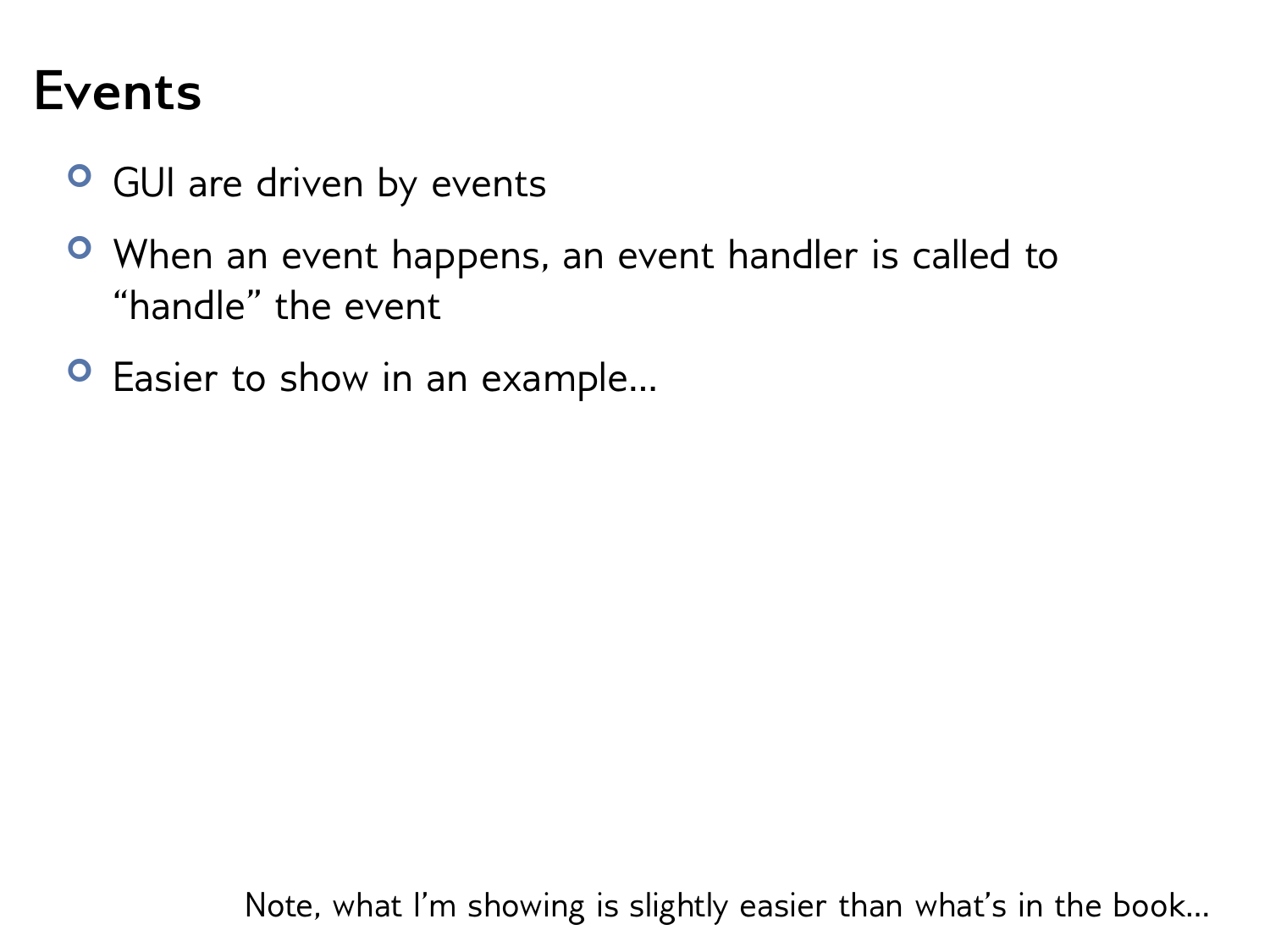

# Events
GUI are driven by events
When an event happens, an event handler is called to “handle” the event
Easier to show in an example…
Note, what I’m showing is slightly easier than what’s in the book…